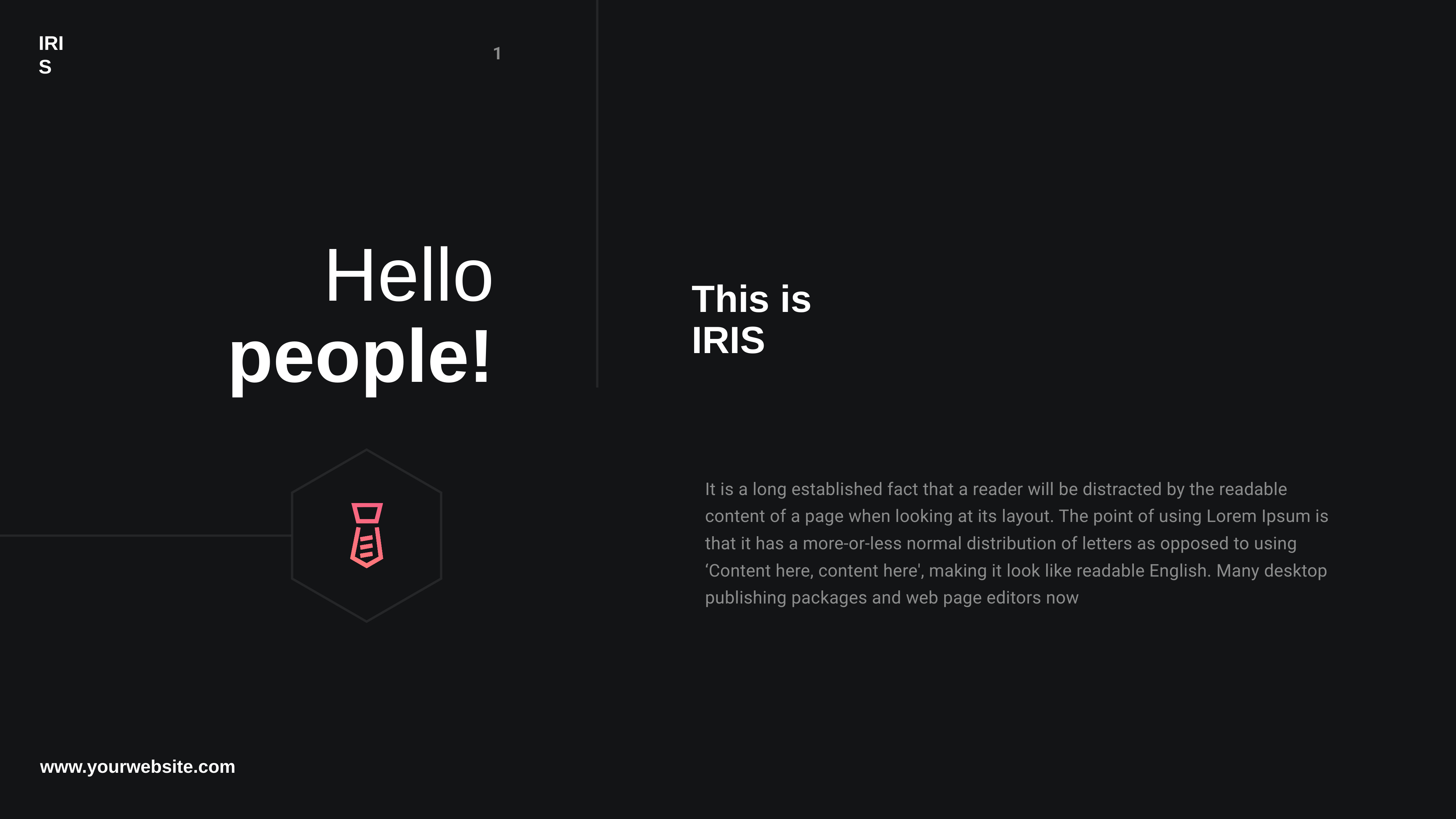

1
IRIS
# Hello
people!
This is IRIS
It is a long established fact that a reader will be distracted by the readable content of a page when looking at its layout. The point of using Lorem Ipsum is that it has a more-or-less normal distribution of letters as opposed to using ‘Content here, content here', making it look like readable English. Many desktop publishing packages and web page editors now

www.yourwebsite.com